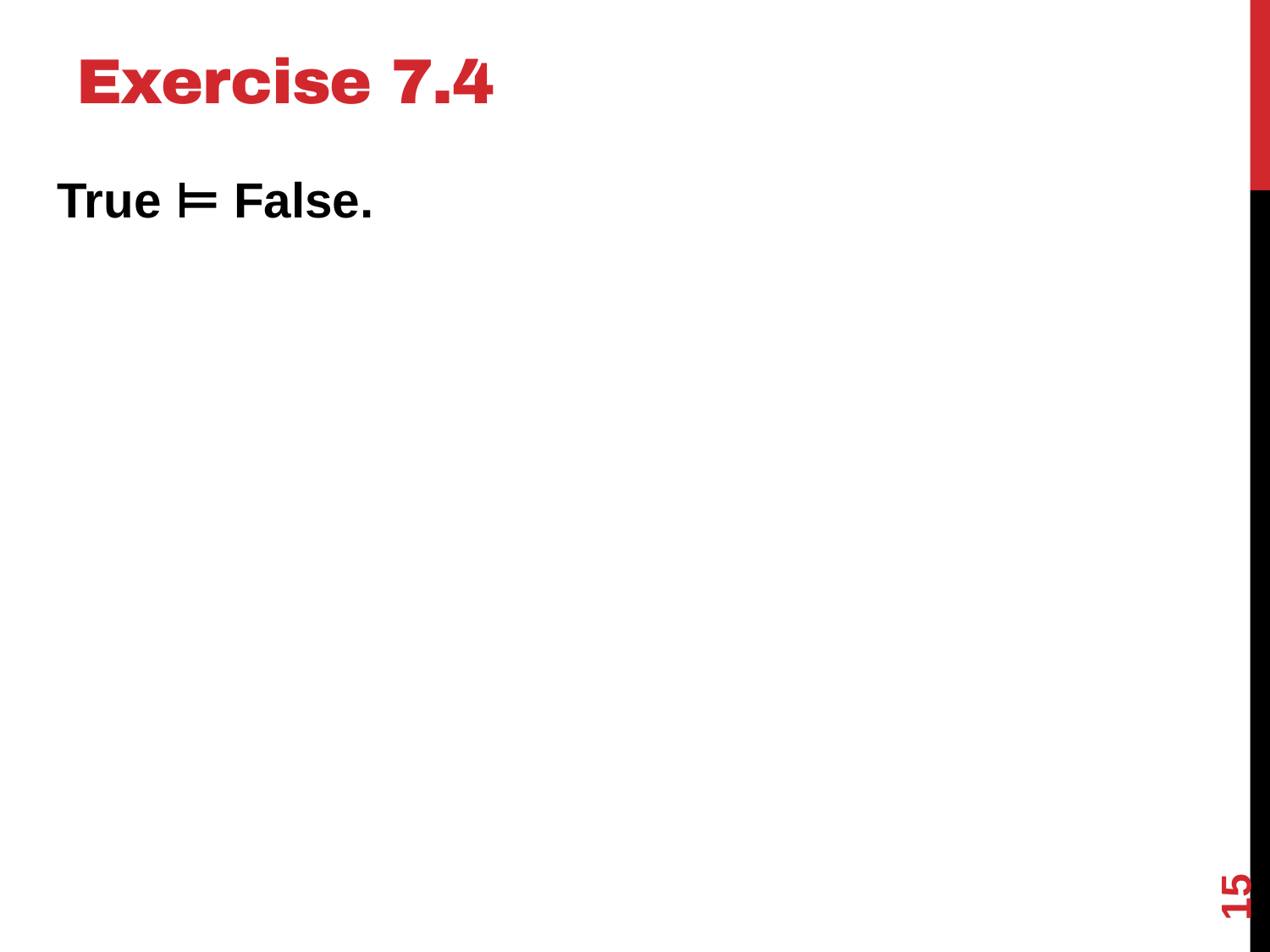

# Exercise 7.4
True ⊨ False.
15